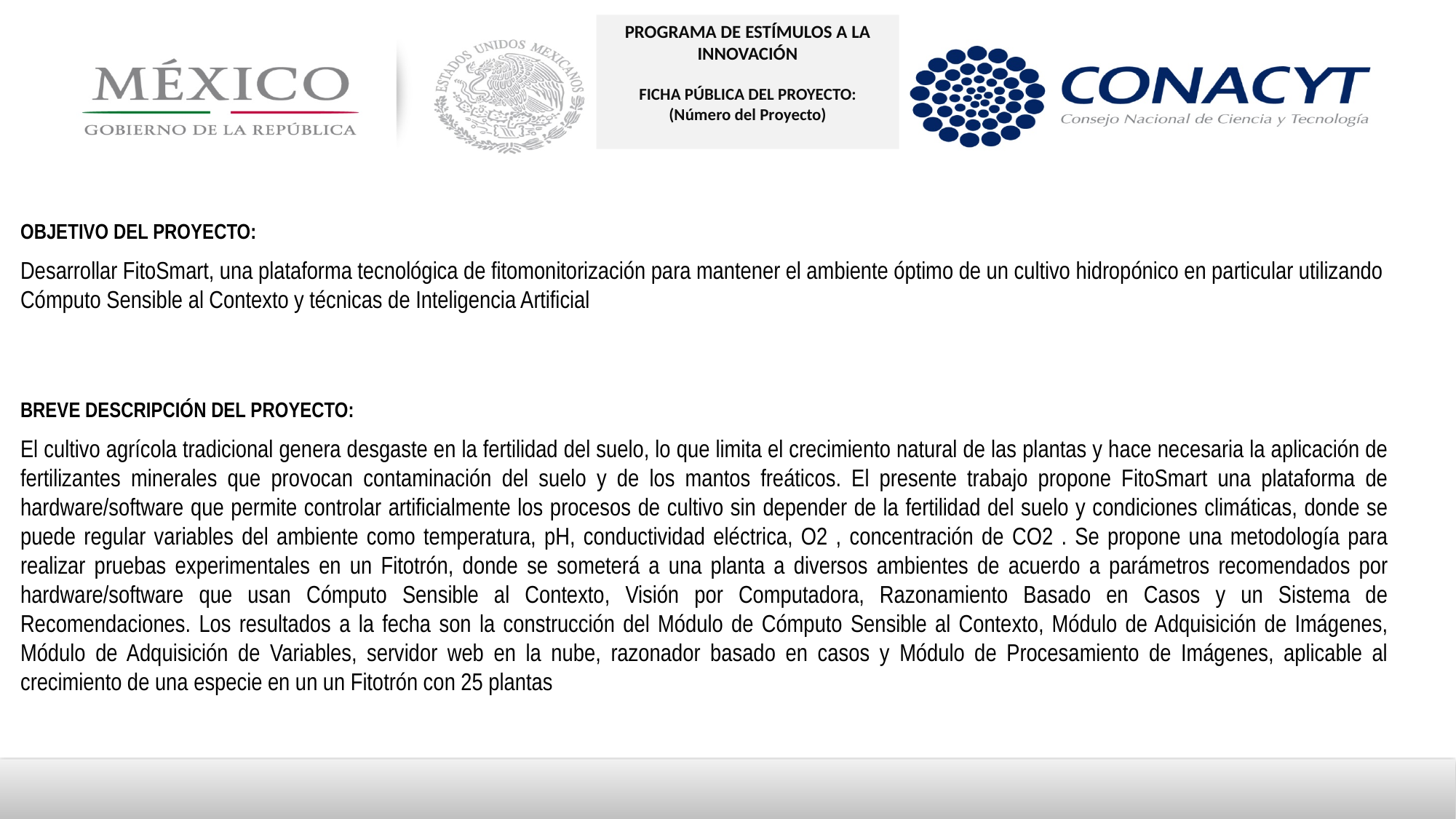

PROGRAMA DE ESTÍMULOS A LA INNOVACIÓN

FICHA PÚBLICA DEL PROYECTO: (Número del Proyecto)

OBJETIVO DEL PROYECTO:
Desarrollar FitoSmart, una plataforma tecnológica de fitomonitorización para mantener el ambiente óptimo de un cultivo hidropónico en particular utilizando Cómputo Sensible al Contexto y técnicas de Inteligencia Artificial

BREVE DESCRIPCIÓN DEL PROYECTO:
El cultivo agrícola tradicional genera desgaste en la fertilidad del suelo, lo que limita el crecimiento natural de las plantas y hace necesaria la aplicación de fertilizantes minerales que provocan contaminación del suelo y de los mantos freáticos. El presente trabajo propone FitoSmart una plataforma de hardware/software que permite controlar artificialmente los procesos de cultivo sin depender de la fertilidad del suelo y condiciones climáticas, donde se puede regular variables del ambiente como temperatura, pH, conductividad eléctrica, O2 , concentración de CO2 . Se propone una metodología para realizar pruebas experimentales en un Fitotrón, donde se someterá a una planta a diversos ambientes de acuerdo a parámetros recomendados por hardware/software que usan Cómputo Sensible al Contexto, Visión por Computadora, Razonamiento Basado en Casos y un Sistema de Recomendaciones. Los resultados a la fecha son la construcción del Módulo de Cómputo Sensible al Contexto, Módulo de Adquisición de Imágenes, Módulo de Adquisición de Variables, servidor web en la nube, razonador basado en casos y Módulo de Procesamiento de Imágenes, aplicable al crecimiento de una especie en un un Fitotrón con 25 plantas